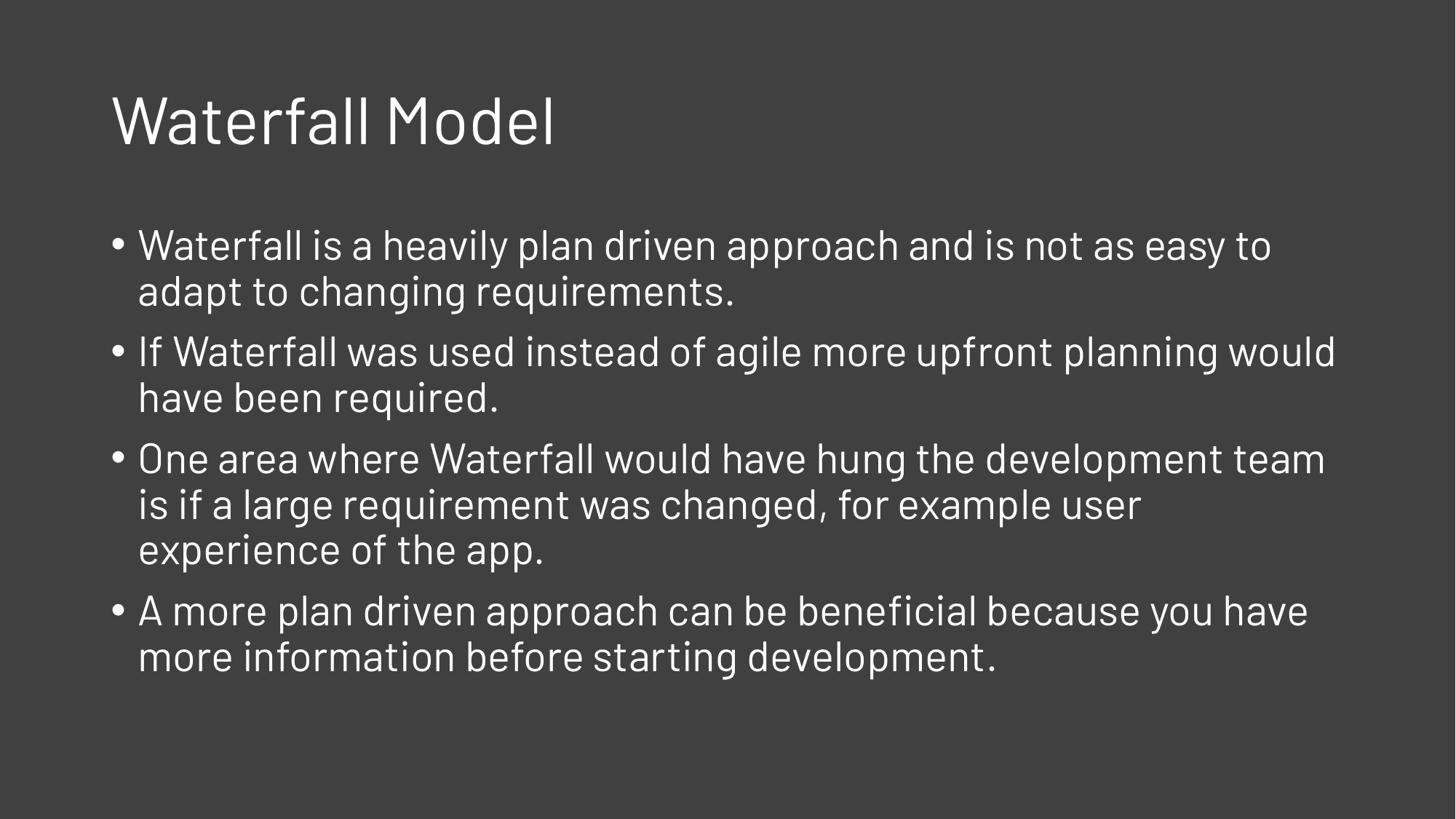

# Waterfall Model
Waterfall is a heavily plan driven approach and is not as easy to adapt to changing requirements.
If Waterfall was used instead of agile more upfront planning would have been required.
One area where Waterfall would have hung the development team is if a large requirement was changed, for example user experience of the app.
A more plan driven approach can be beneficial because you have more information before starting development.